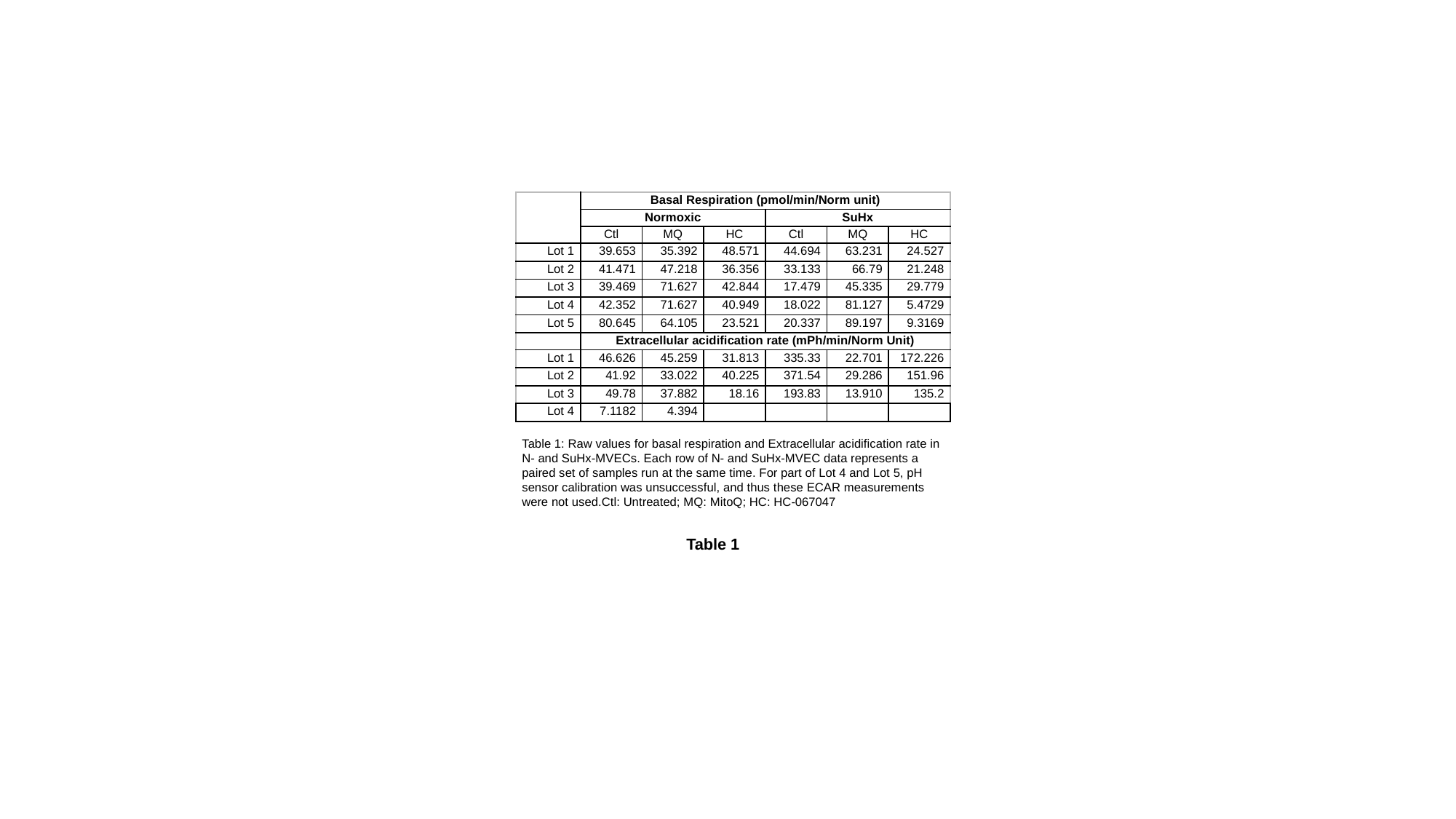

|  | Basal Respiration (pmol/min/Norm unit) |  |  |  |  |  |
| --- | --- | --- | --- | --- | --- | --- |
|  | Normoxic |  |  | SuHx |  |  |
|  | Ctl | MQ | HC | Ctl | MQ | HC |
| Lot 1 | 39.653 | 35.392 | 48.571 | 44.694 | 63.231 | 24.527 |
| Lot 2 | 41.471 | 47.218 | 36.356 | 33.133 | 66.79 | 21.248 |
| Lot 3 | 39.469 | 71.627 | 42.844 | 17.479 | 45.335 | 29.779 |
| Lot 4 | 42.352 | 71.627 | 40.949 | 18.022 | 81.127 | 5.4729 |
| Lot 5 | 80.645 | 64.105 | 23.521 | 20.337 | 89.197 | 9.3169 |
|  | Extracellular acidification rate (mPh/min/Norm Unit) |  |  |  |  |  |
| Lot 1 | 46.626 | 45.259 | 31.813 | 335.33 | 22.701 | 172.226 |
| Lot 2 | 41.92 | 33.022 | 40.225 | 371.54 | 29.286 | 151.96 |
| Lot 3 | 49.78 | 37.882 | 18.16 | 193.83 | 13.910 | 135.2 |
| Lot 4 | 7.1182 | 4.394 |  |  |  |  |
| Table 1: Raw values for basal respiration and Extracellular acidification rate in N- and SuHx-MVECs. Each row of N- and SuHx-MVEC data represents a paired set of samples run at the same time. For part of Lot 4 and Lot 5, pH sensor calibration was unsuccessful, and thus these ECAR measurements were not used.Ctl: Untreated; MQ: MitoQ; HC: HC-067047 |  |  |  |  |  |  |
Table 1